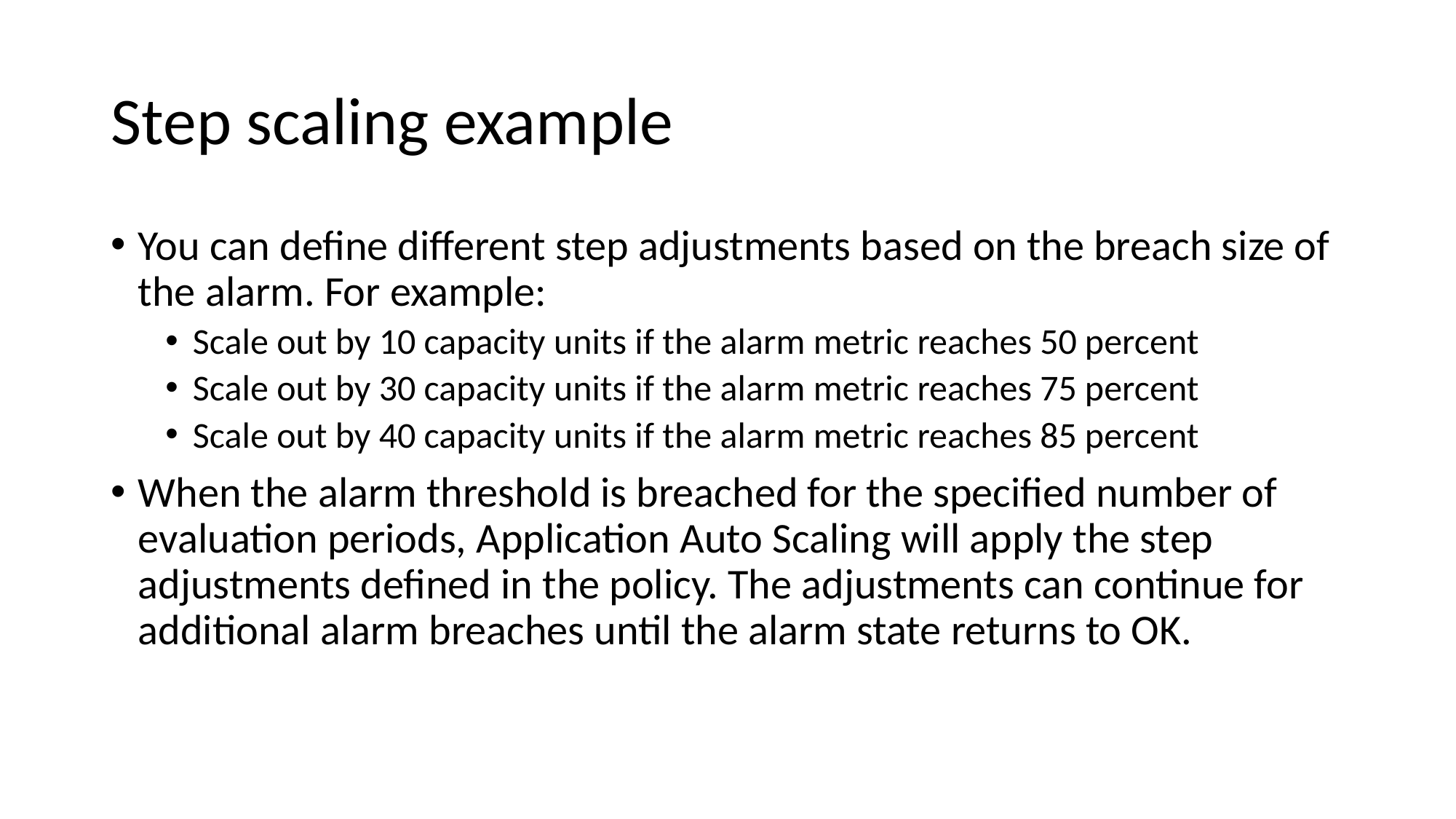

# Step scaling example
You can define different step adjustments based on the breach size of the alarm. For example:
Scale out by 10 capacity units if the alarm metric reaches 50 percent
Scale out by 30 capacity units if the alarm metric reaches 75 percent
Scale out by 40 capacity units if the alarm metric reaches 85 percent
When the alarm threshold is breached for the specified number of evaluation periods, Application Auto Scaling will apply the step adjustments defined in the policy. The adjustments can continue for additional alarm breaches until the alarm state returns to OK.